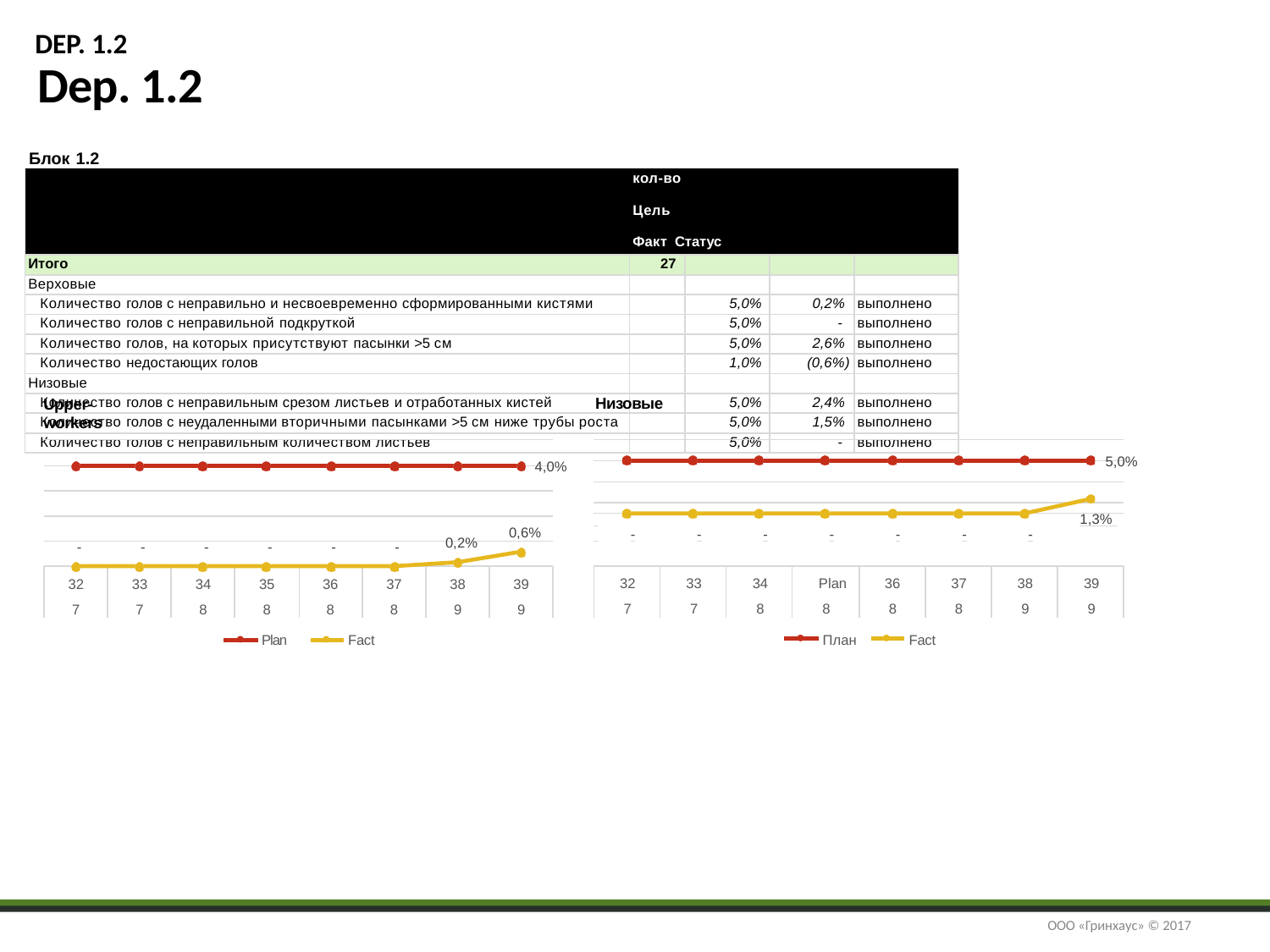

# DEP. 1.2
Dep. 1.2
Блок 1.2
| кол-во Цель Факт Статус |  |  |  |  |
| --- | --- | --- | --- | --- |
| Итого | 27 |  |  |  |
| Верховые |  |  |  |  |
| Количество голов с неправильно и несвоевременно сформированными кистями |  | 5,0% | 0,2% | выполнено |
| Количество голов с неправильной подкруткой |  | 5,0% | - | выполнено |
| Количество голов, на которых присутствуют пасынки >5 см |  | 5,0% | 2,6% | выполнено |
| Количество недостающих голов |  | 1,0% | (0,6%) | выполнено |
| Низовые |  |  |  |  |
| Количество голов с неправильным срезом листьев и отработанных кистей |  | 5,0% | 2,4% | выполнено |
| Количество голов с неудаленными вторичными пасынками >5 см ниже трубы роста |  | 5,0% | 1,5% | выполнено |
| Количество голов с неправильным количеством листьев |  | 5,0% | - | выполнено |
Низовые
Upper-workers

5,0%
4,0%

 	1,3%
 	-	-	-	-	-	-	-

0,6%
0,2%
-
-
-
-
-
-

32
7
33
7
34
8
Plan
8
План
36
8
37
8
38
9
39
9
32
7
33
7
34
8
35
8
36
8
37
8
38
9
39
9

Fact
Plan
Fact

ООО «Гринхаус» © 2017